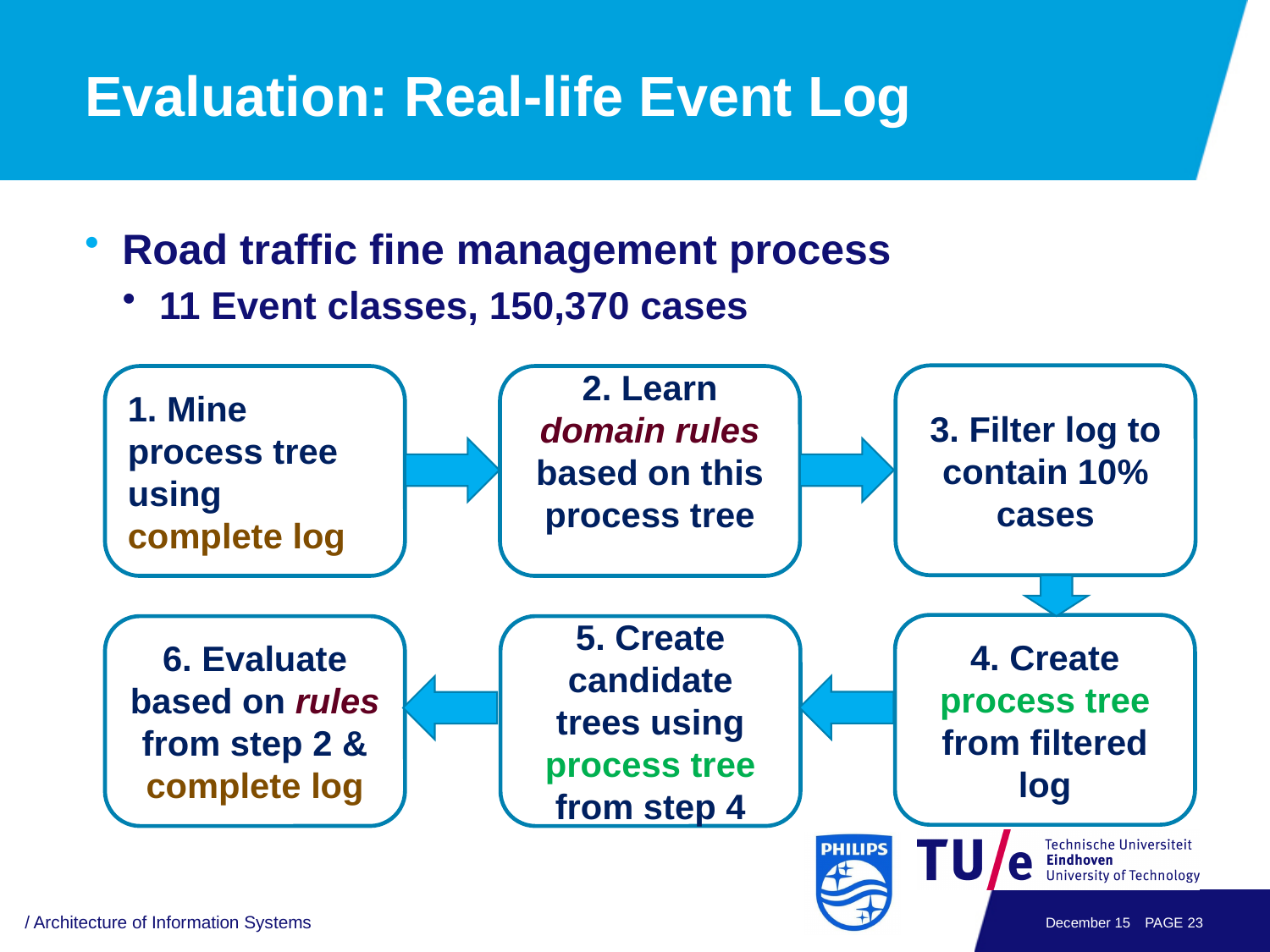

# Evaluation: Real-life Event Log
Road traffic fine management process
11 Event classes, 150,370 cases

3. Filter log to contain 10% cases
1. Mine process tree using complete log
2. Learn domain rules based on this process tree

4. Create process tree from filtered log
6. Evaluate based on rules from step 2 & complete log
5. Create candidate trees using process tree from step 4

/ Architecture of Information Systems
December 15
PAGE 23